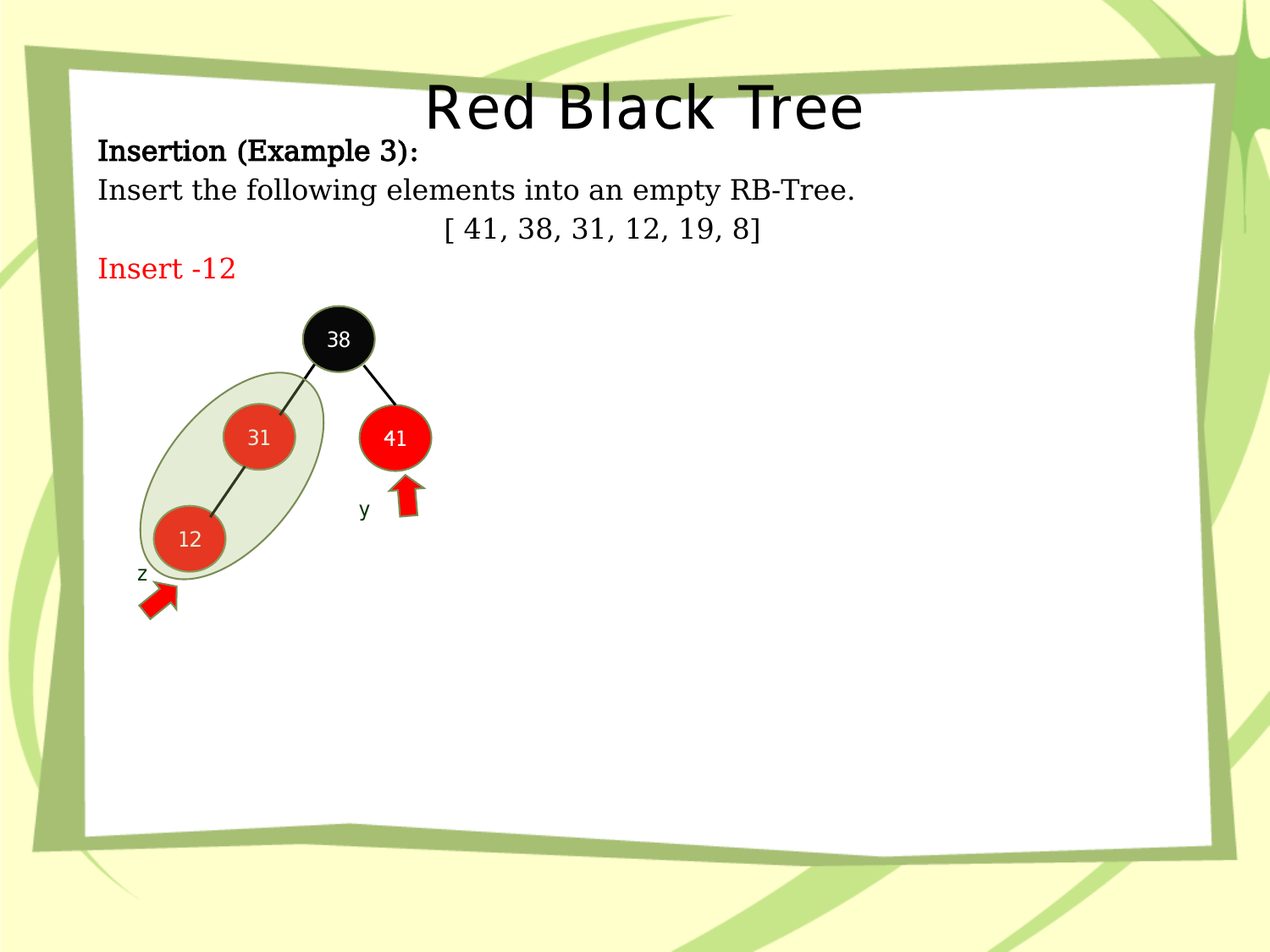

# Red Black Tree
Insertion (Example 3):
Insert the following elements into an empty RB-Tree.
[ 41, 38, 31, 12, 19, 8]
Insert -12

38
31
41

y
12
z